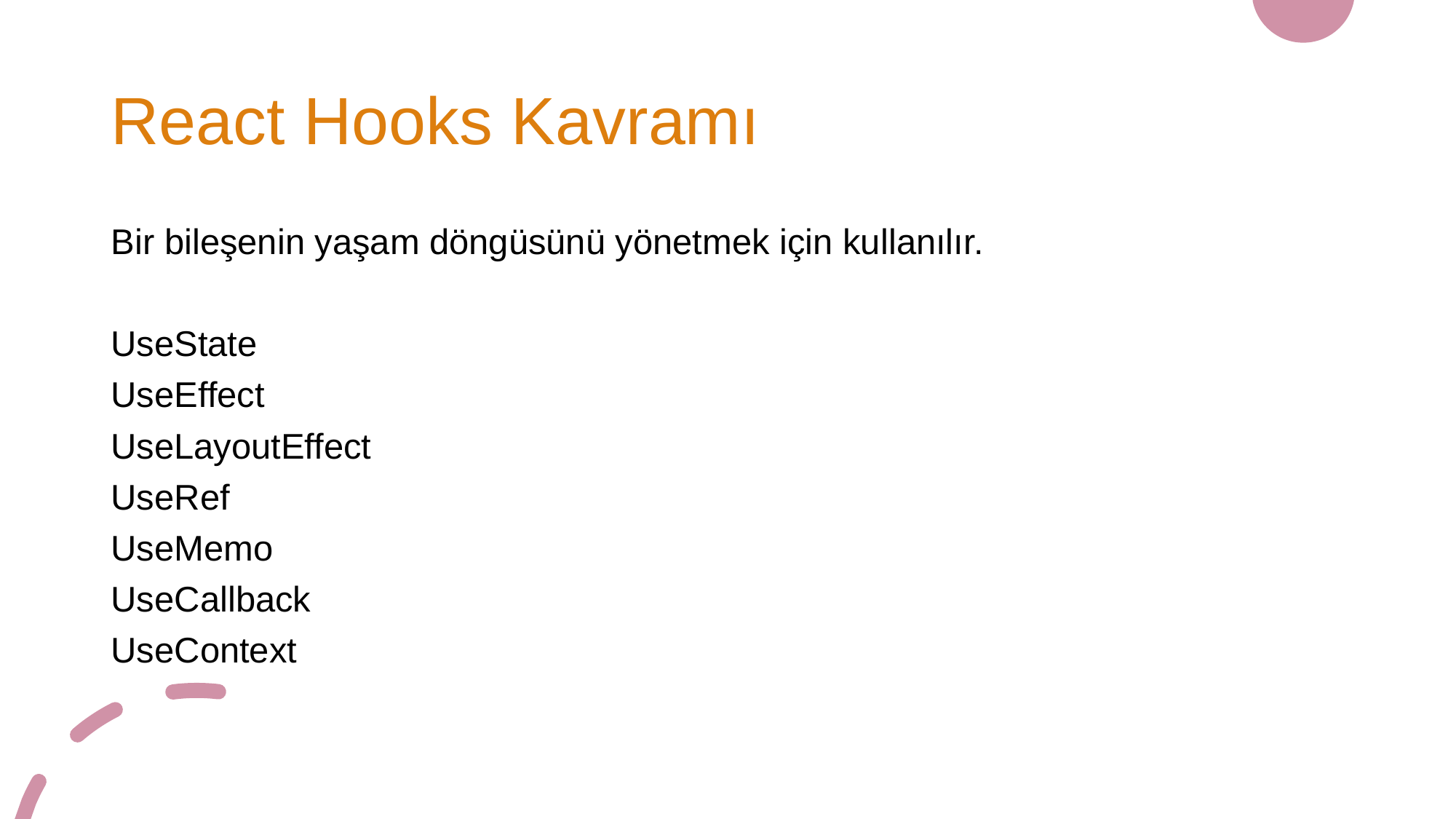

# React Hooks Kavramı
Bir bileşenin yaşam döngüsünü yönetmek için kullanılır.

UseState
UseEffect
UseLayoutEffect
UseRef
UseMemo
UseCallback
UseContext